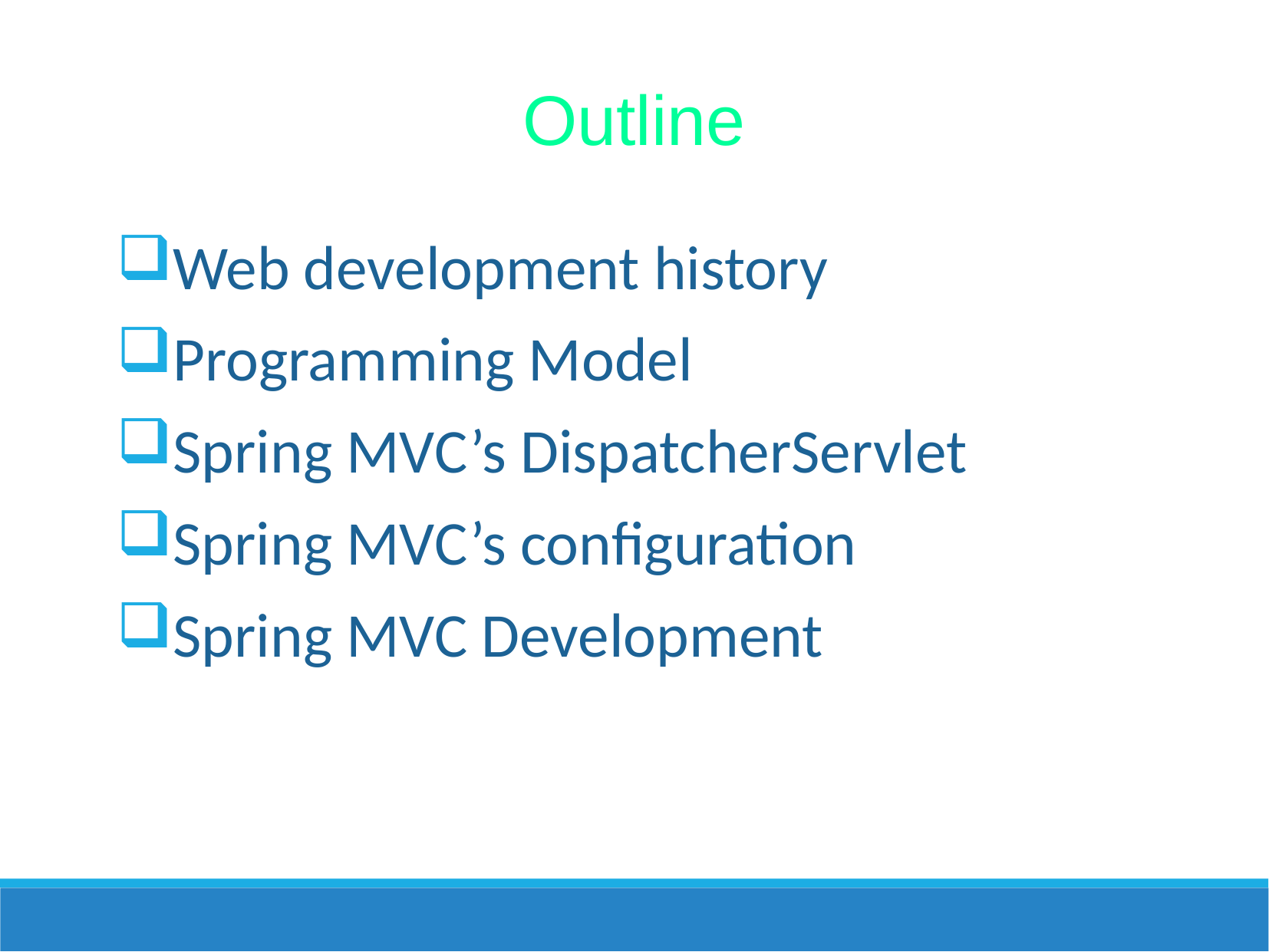

Outline

Web development history
Programming Model
Spring MVC’s DispatcherServlet
Spring MVC’s configuration
Spring MVC Development